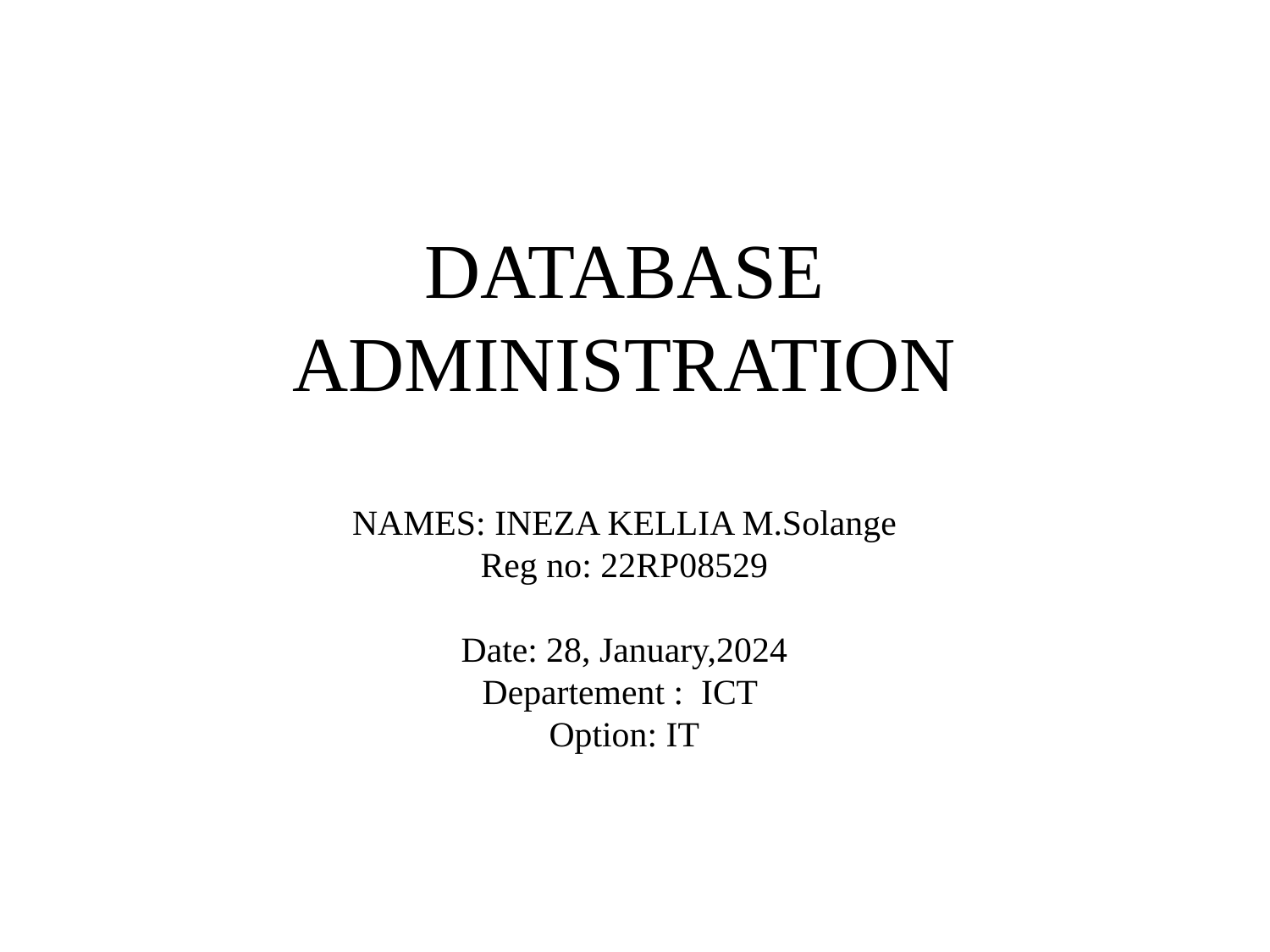

# DATABASE ADMINISTRATION NAMES: INEZA KELLIA M.Solange Reg no: 22RP08529 Date: 28, January,2024 Departement :  ICT Option: IT